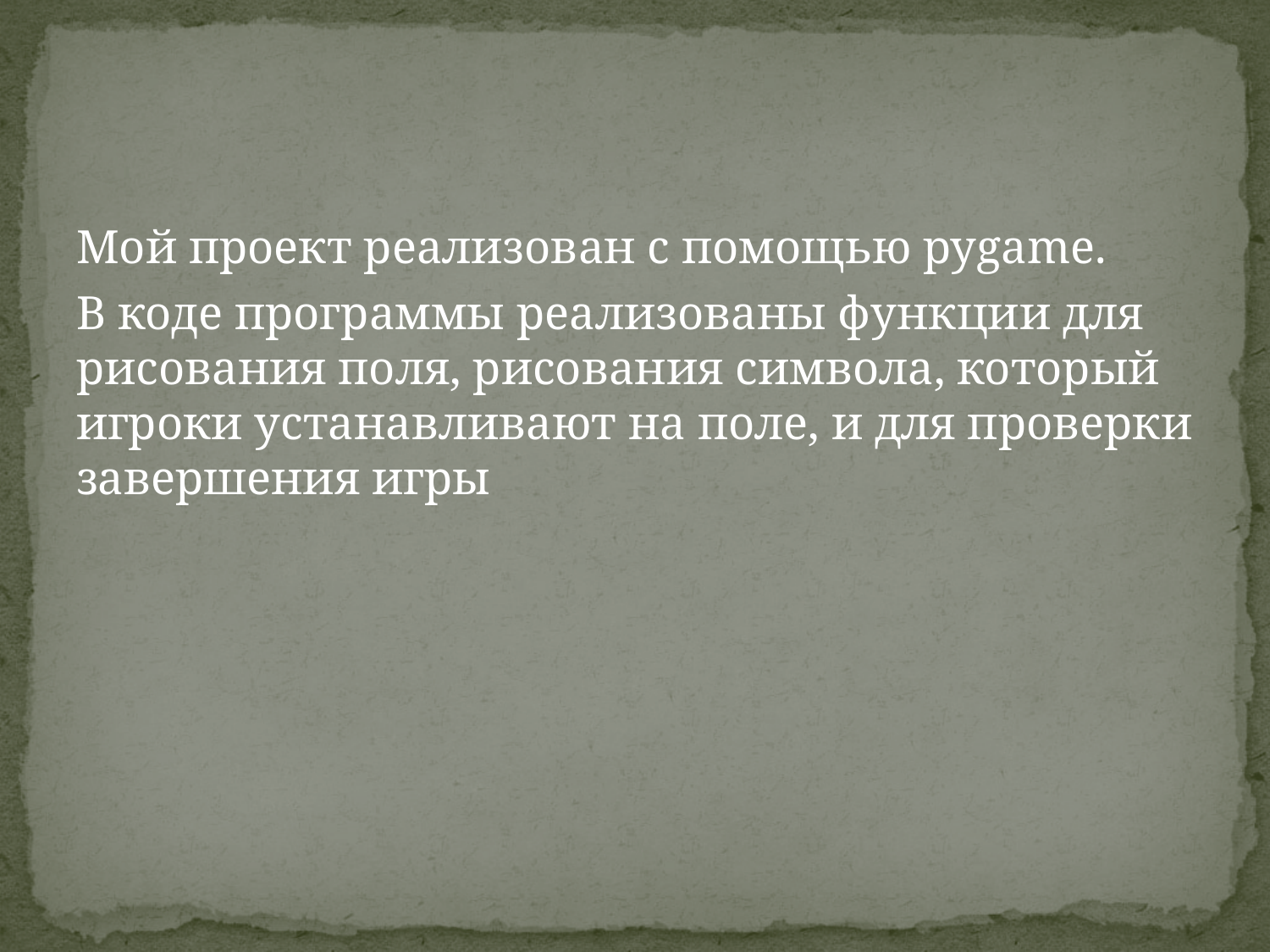

#
Мой проект реализован с помощью pygame.
В коде программы реализованы функции для рисования поля, рисования символа, который игроки устанавливают на поле, и для проверки завершения игры